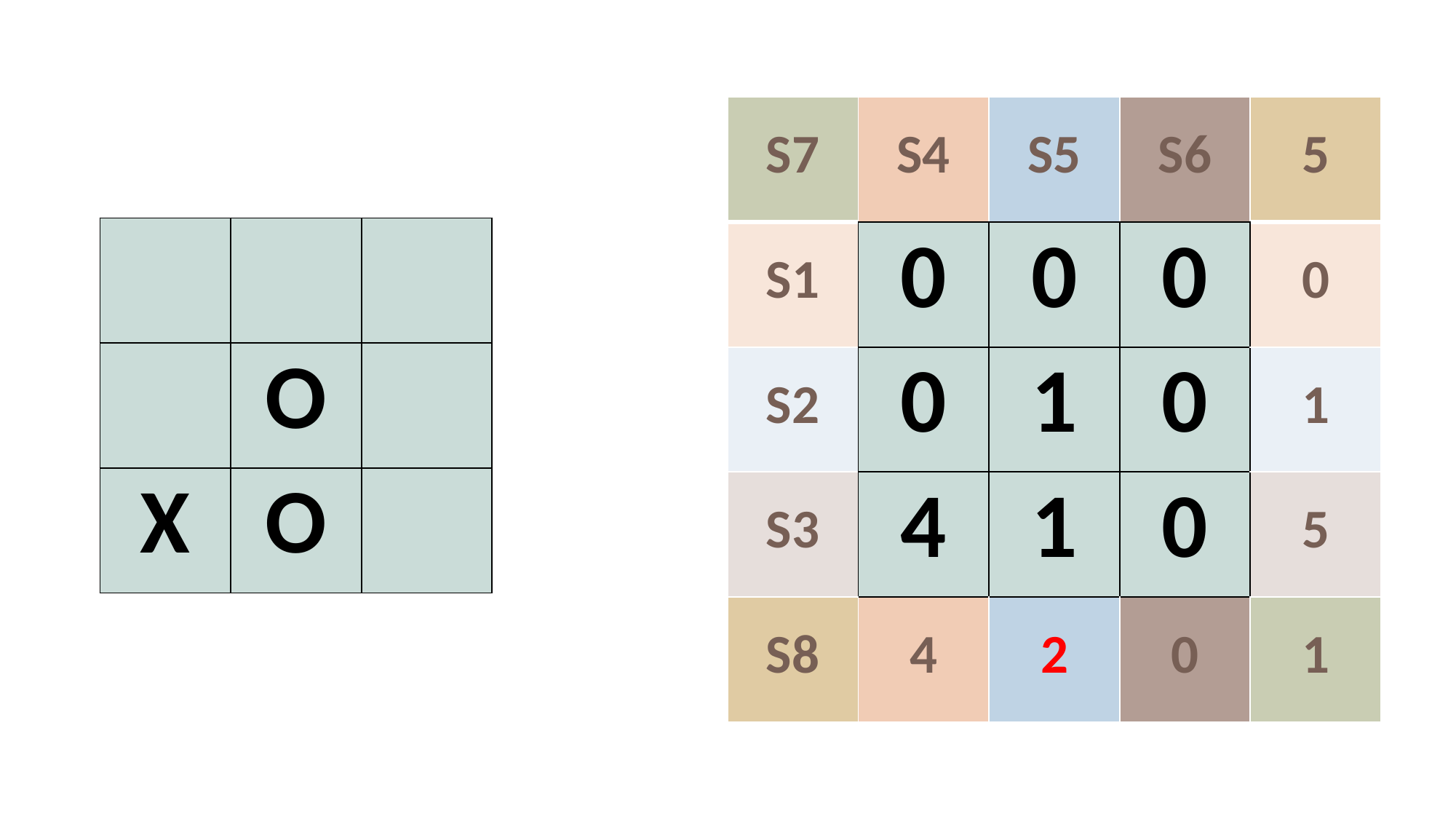

| S7 | S4 | S5 | S6 | 5 |
| --- | --- | --- | --- | --- |
| S1 | 0 | 0 | 0 | 0 |
| S2 | 0 | 1 | 0 | 1 |
| S3 | 4 | 1 | 0 | 5 |
| S8 | 4 | 2 | 0 | 1 |
|  |  |  |
| --- | --- | --- |
|  | X | O |
|  |  |  |
|  |  |  |
| --- | --- | --- |
|  | O |  |
| X | O |  |